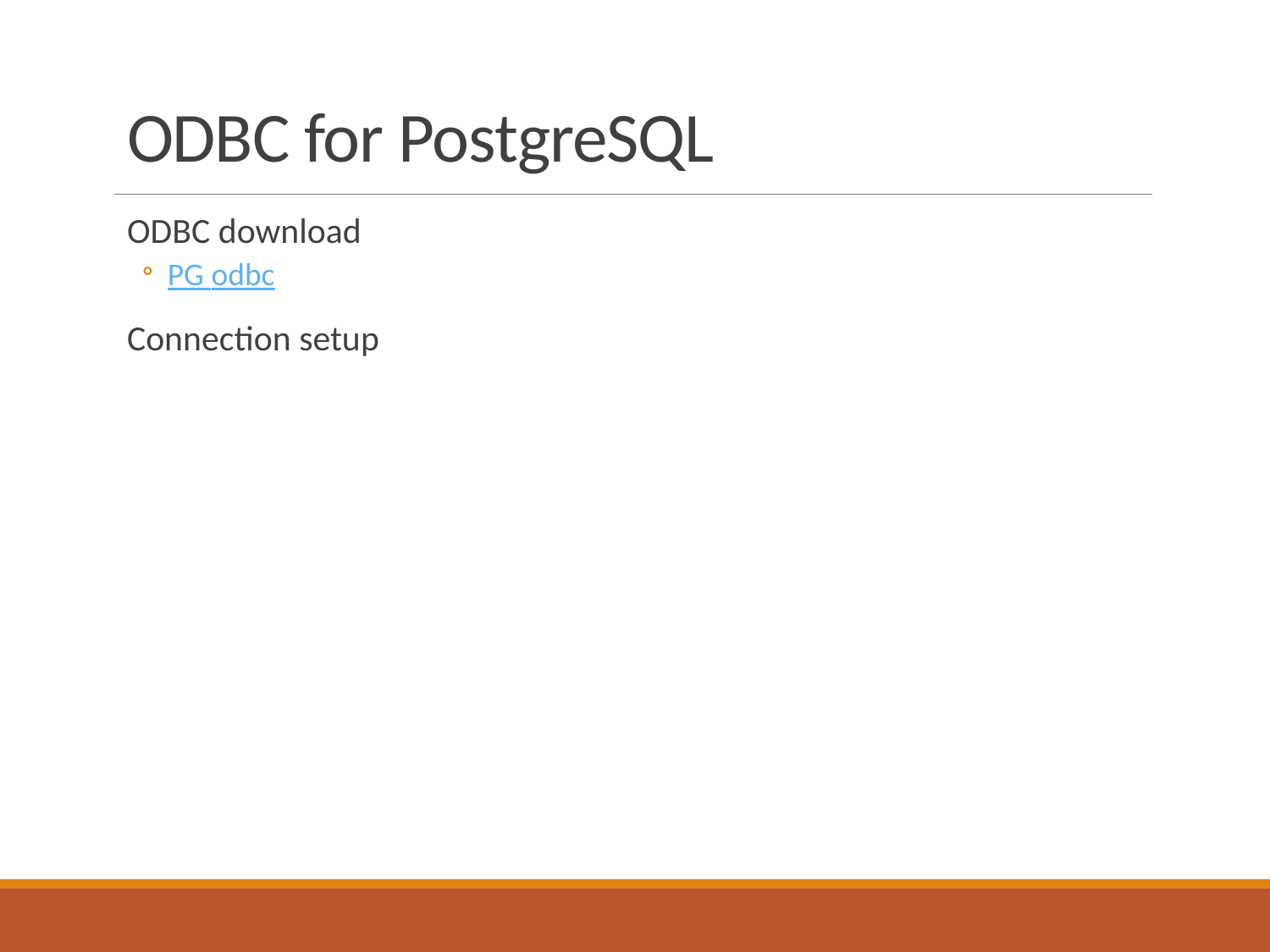

# ODBC for PostgreSQL
ODBC download
PG odbc
Connection setup